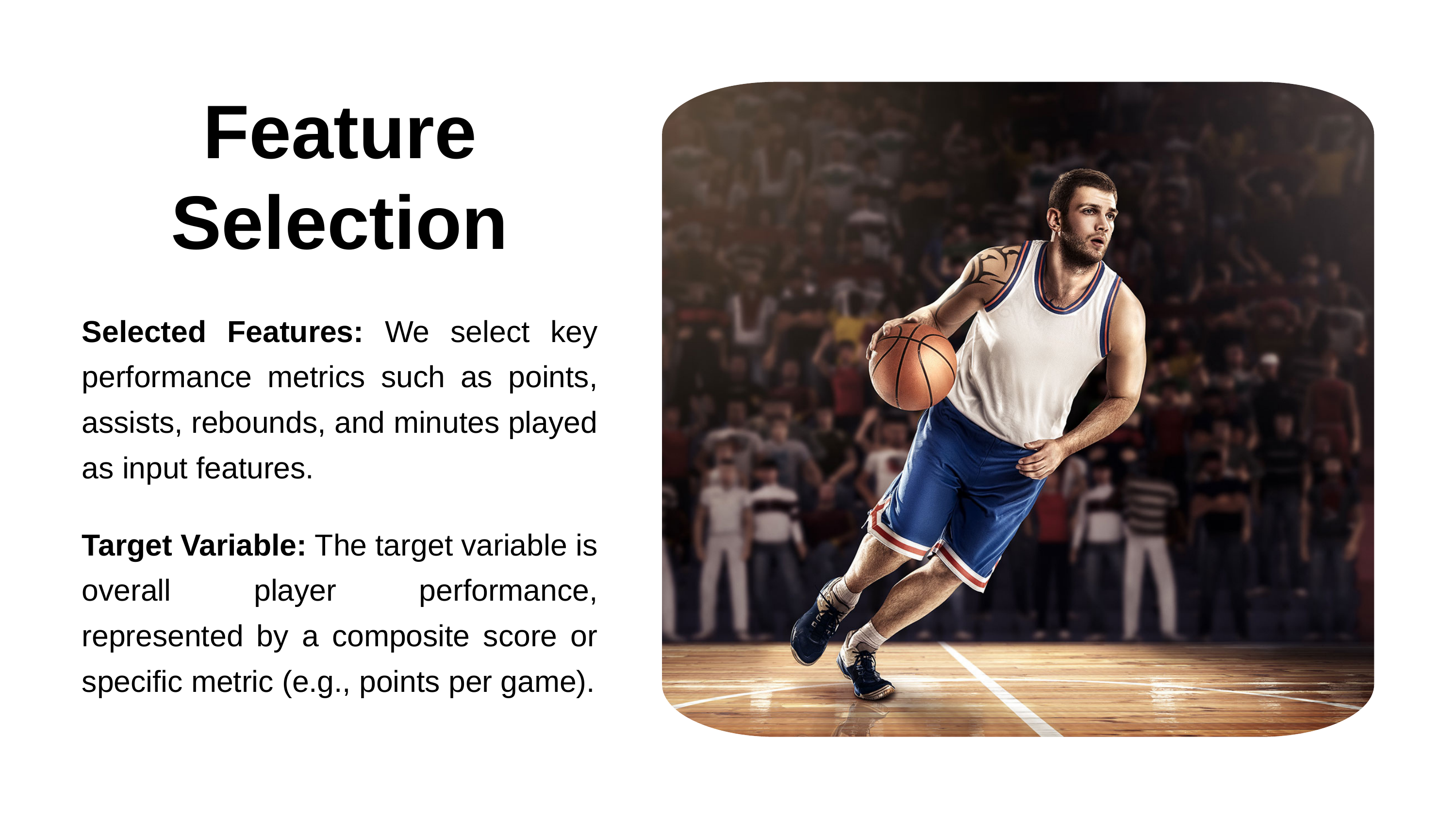

Feature Selection
Selected Features: We select key performance metrics such as points, assists, rebounds, and minutes played as input features.
Target Variable: The target variable is overall player performance, represented by a composite score or specific metric (e.g., points per game).